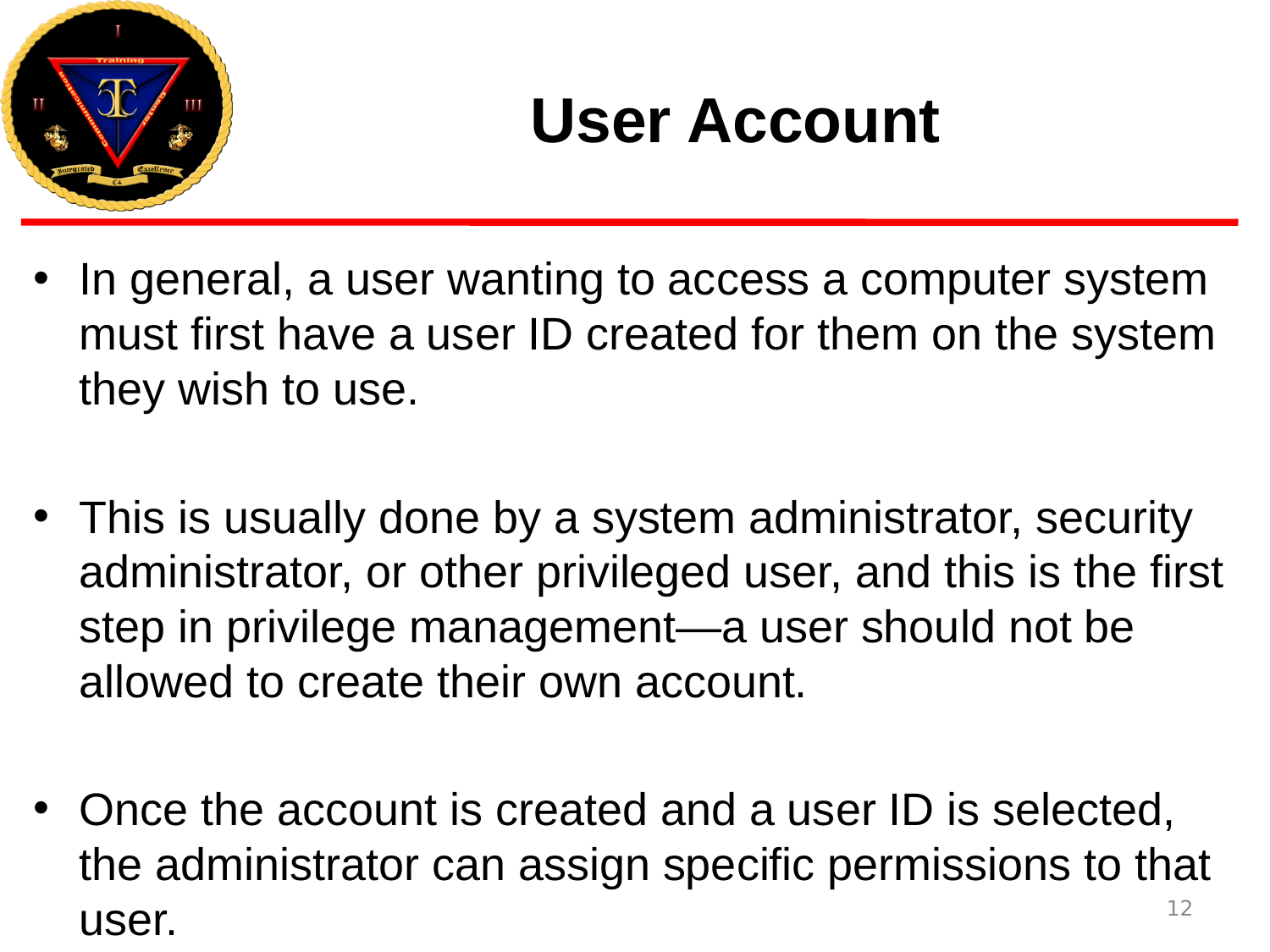

# User Account
In general, a user wanting to access a computer system must first have a user ID created for them on the system they wish to use.

This is usually done by a system administrator, security administrator, or other privileged user, and this is the first step in privilege management—a user should not be allowed to create their own account.

Once the account is created and a user ID is selected, the administrator can assign specific permissions to that user.
12